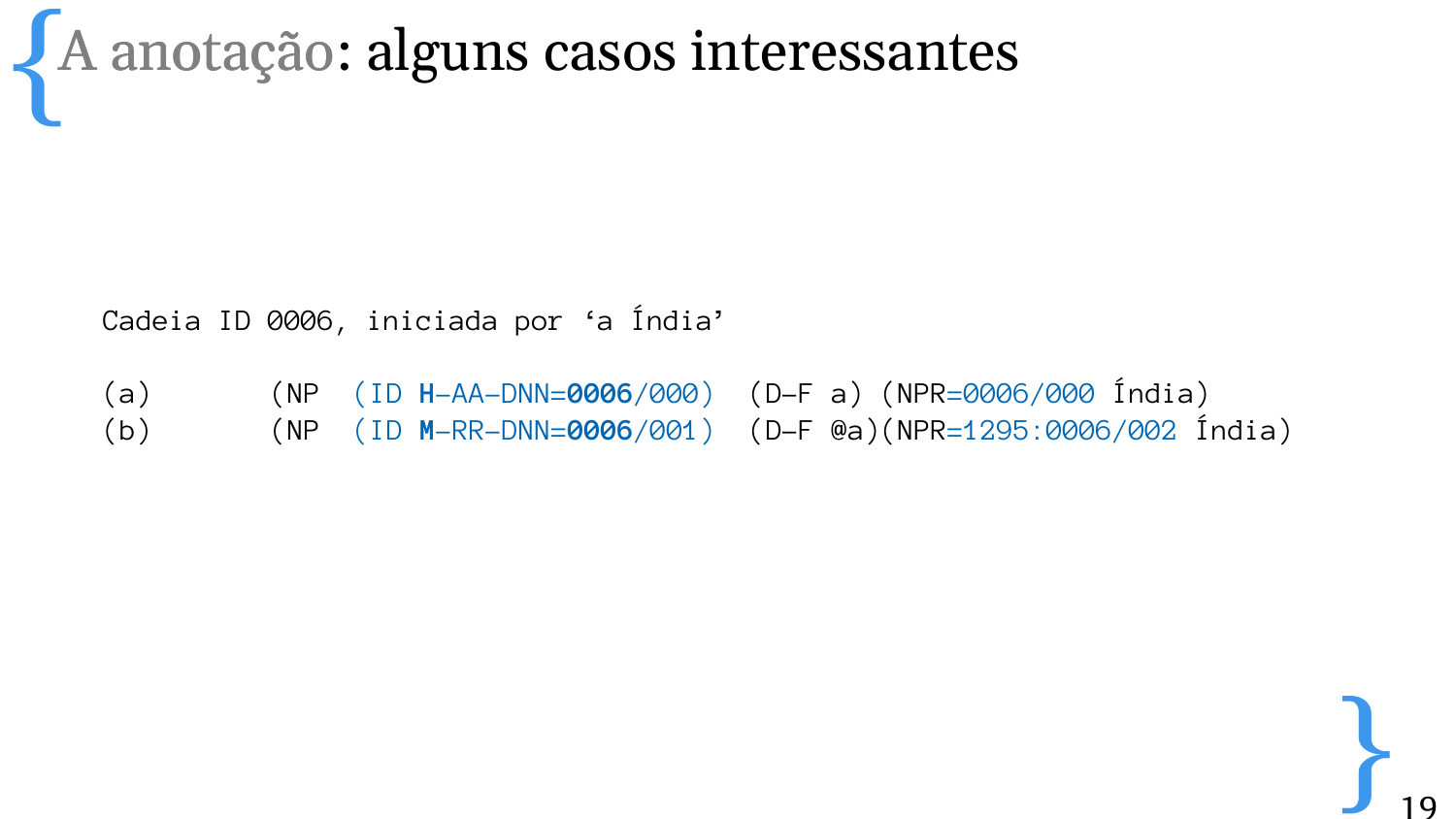

A anotação: alguns casos interessantes
A anotação
Cadeia ID 0006, iniciada por ‘a Índia’

(a)	(NP  (ID H-AA-DNN=0006/000)  (D-F a) (NPR=0006/000 Índia)
(b)	(NP  (ID M-RR-DNN=0006/001)  (D-F @a)(NPR=1295:0006/002 Índia)

198